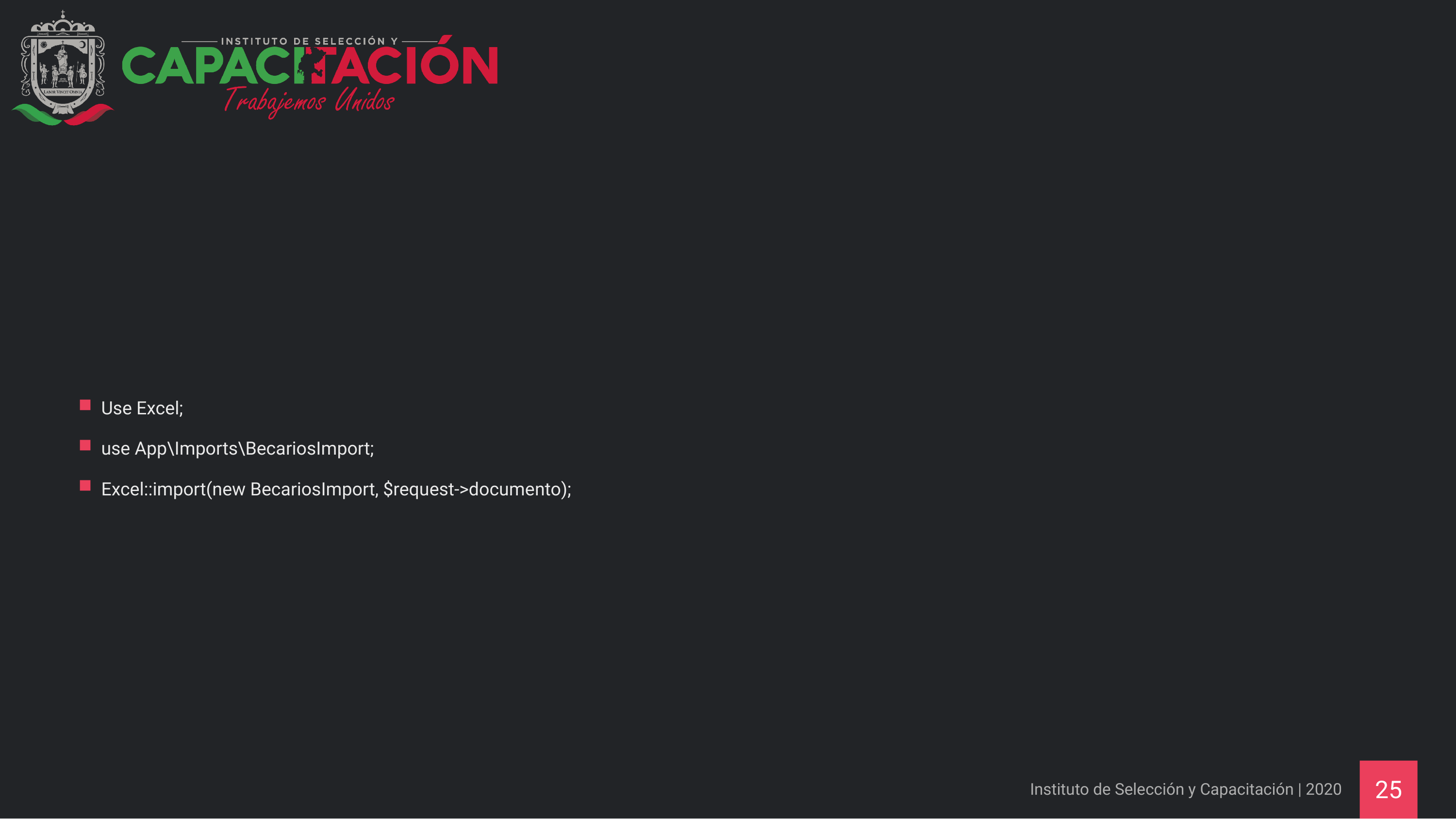

Use Excel;
use App\Imports\BecariosImport;
Excel::import(new BecariosImport, $request->documento);
Instituto de Selección y Capacitación | 2020
25